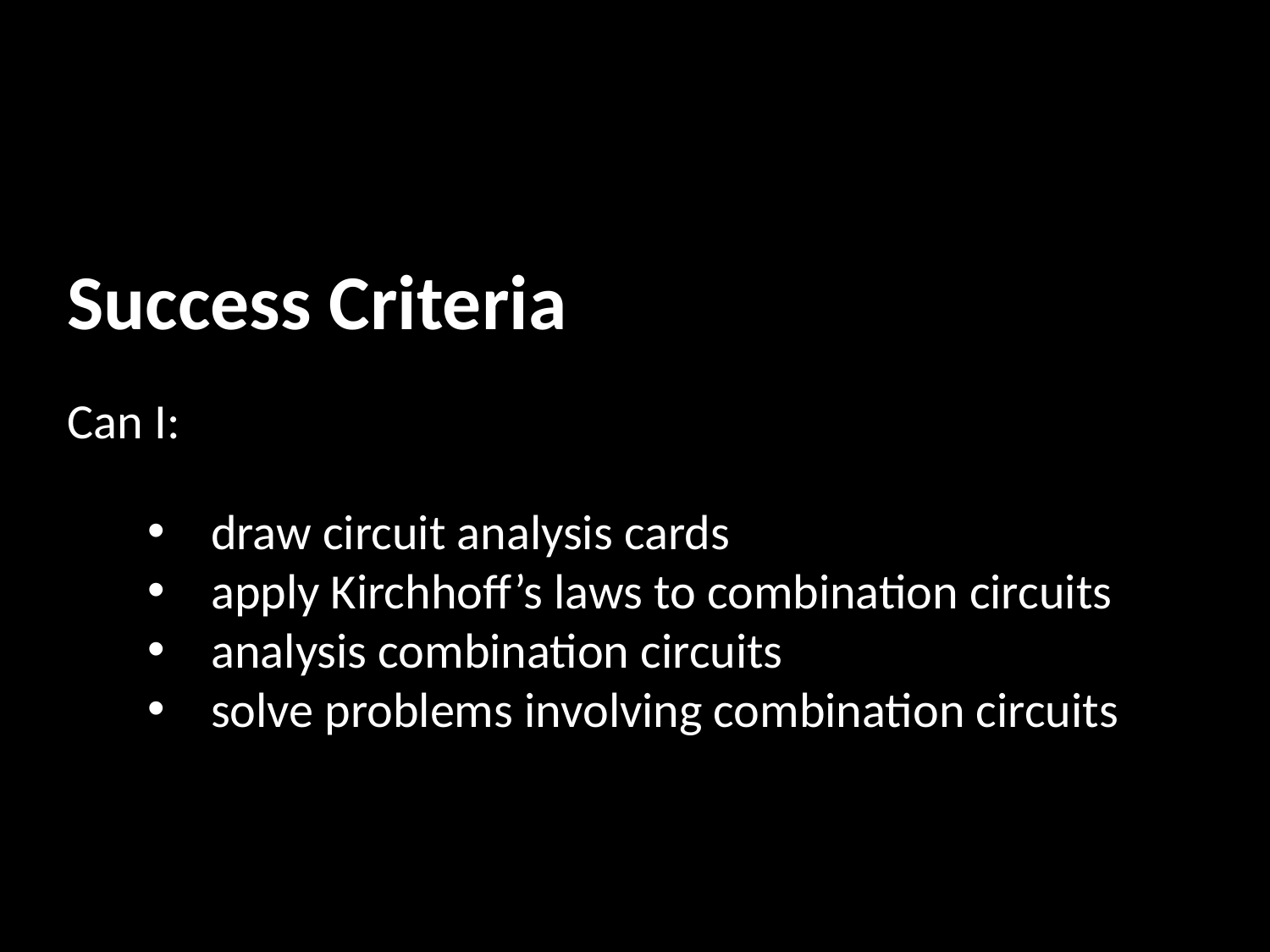

Success Criteria
Can I:
draw circuit analysis cards
apply Kirchhoff’s laws to combination circuits
analysis combination circuits
solve problems involving combination circuits